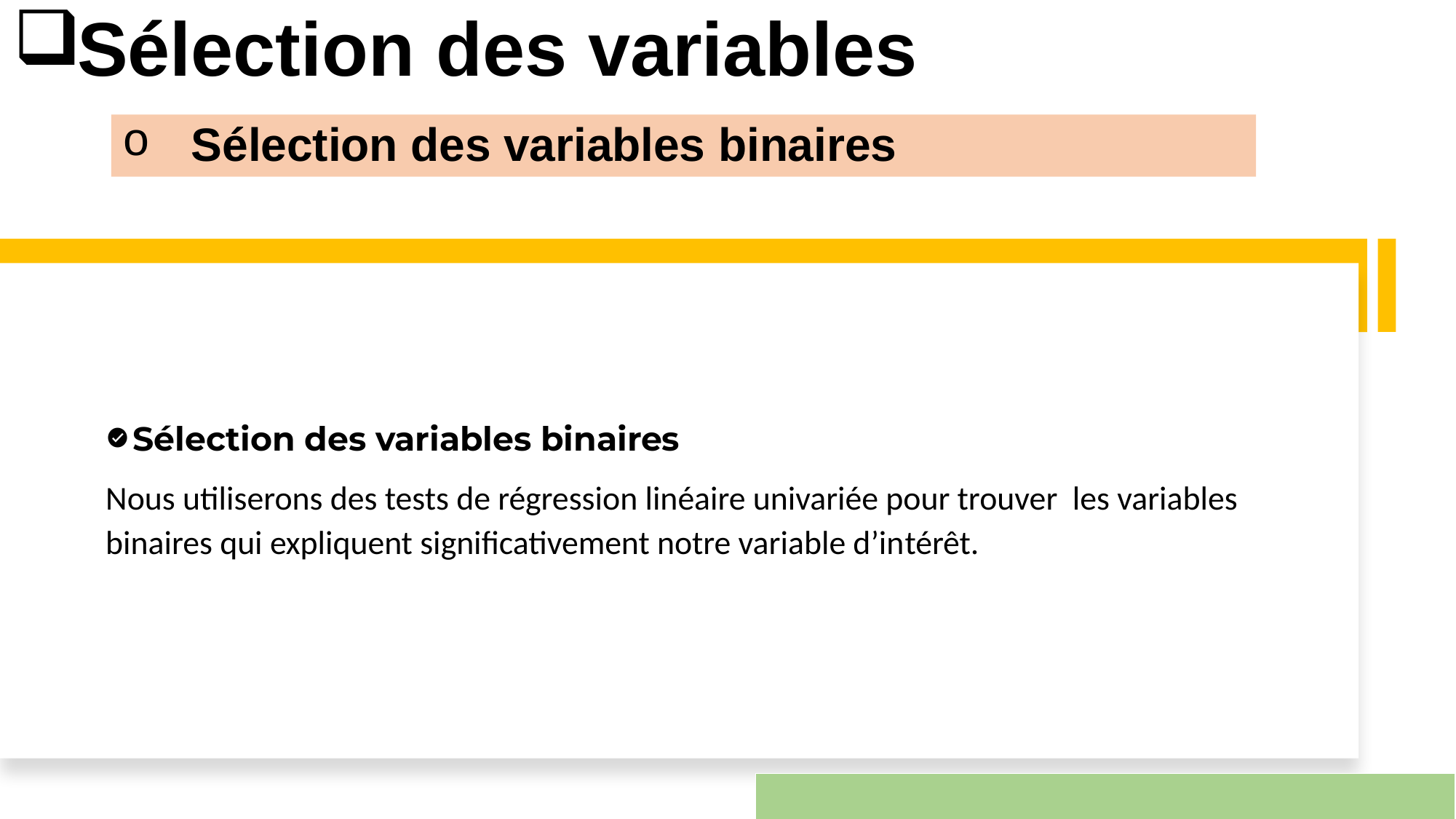

# Sélection des variables
Sélection des variables binaires

Sélection des variables binaires
Nous utiliserons des tests de régression linéaire univariée pour trouver  les variables binaires qui expliquent significativement notre variable d’intérêt.